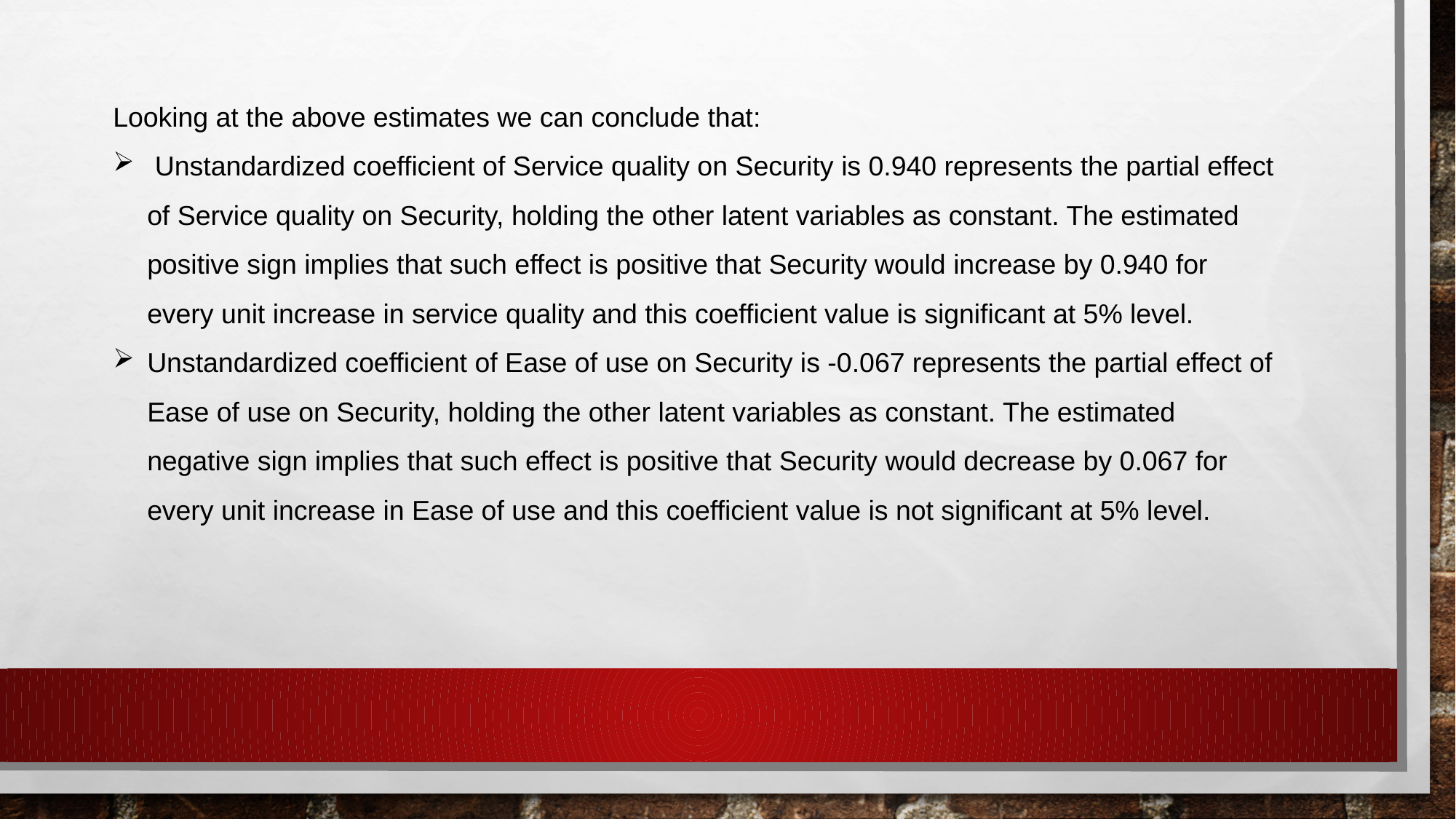

Looking at the above estimates we can conclude that:
 Unstandardized coefficient of Service quality on Security is 0.940 represents the partial effect of Service quality on Security, holding the other latent variables as constant. The estimated positive sign implies that such effect is positive that Security would increase by 0.940 for every unit increase in service quality and this coefficient value is significant at 5% level.
Unstandardized coefficient of Ease of use on Security is -0.067 represents the partial effect of Ease of use on Security, holding the other latent variables as constant. The estimated negative sign implies that such effect is positive that Security would decrease by 0.067 for every unit increase in Ease of use and this coefficient value is not significant at 5% level.